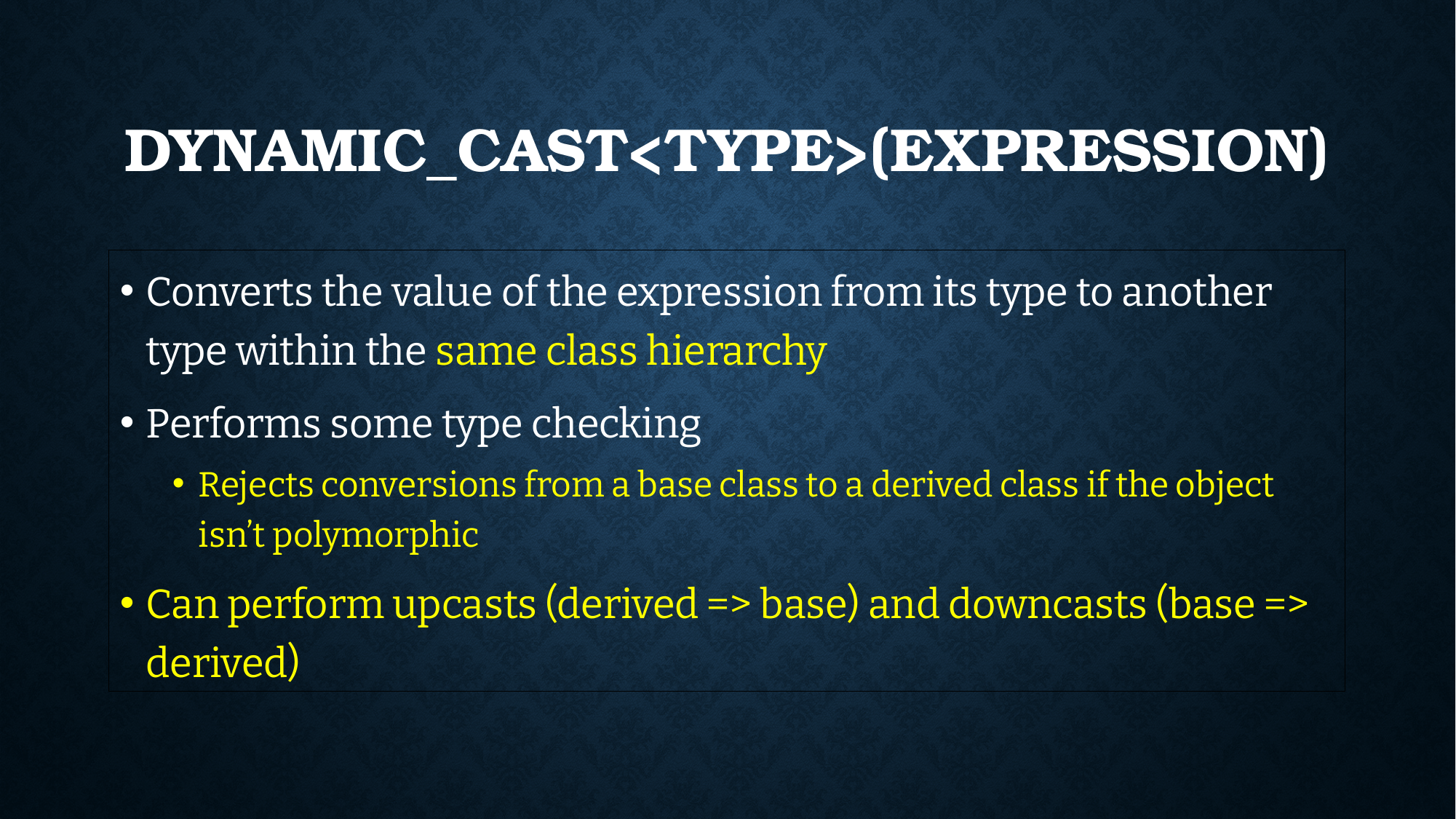

# dynamic_cast<Type>(expression)
Converts the value of the expression from its type to another type within the same class hierarchy
Performs some type checking
Rejects conversions from a base class to a derived class if the object isn’t polymorphic
Can perform upcasts (derived => base) and downcasts (base => derived)